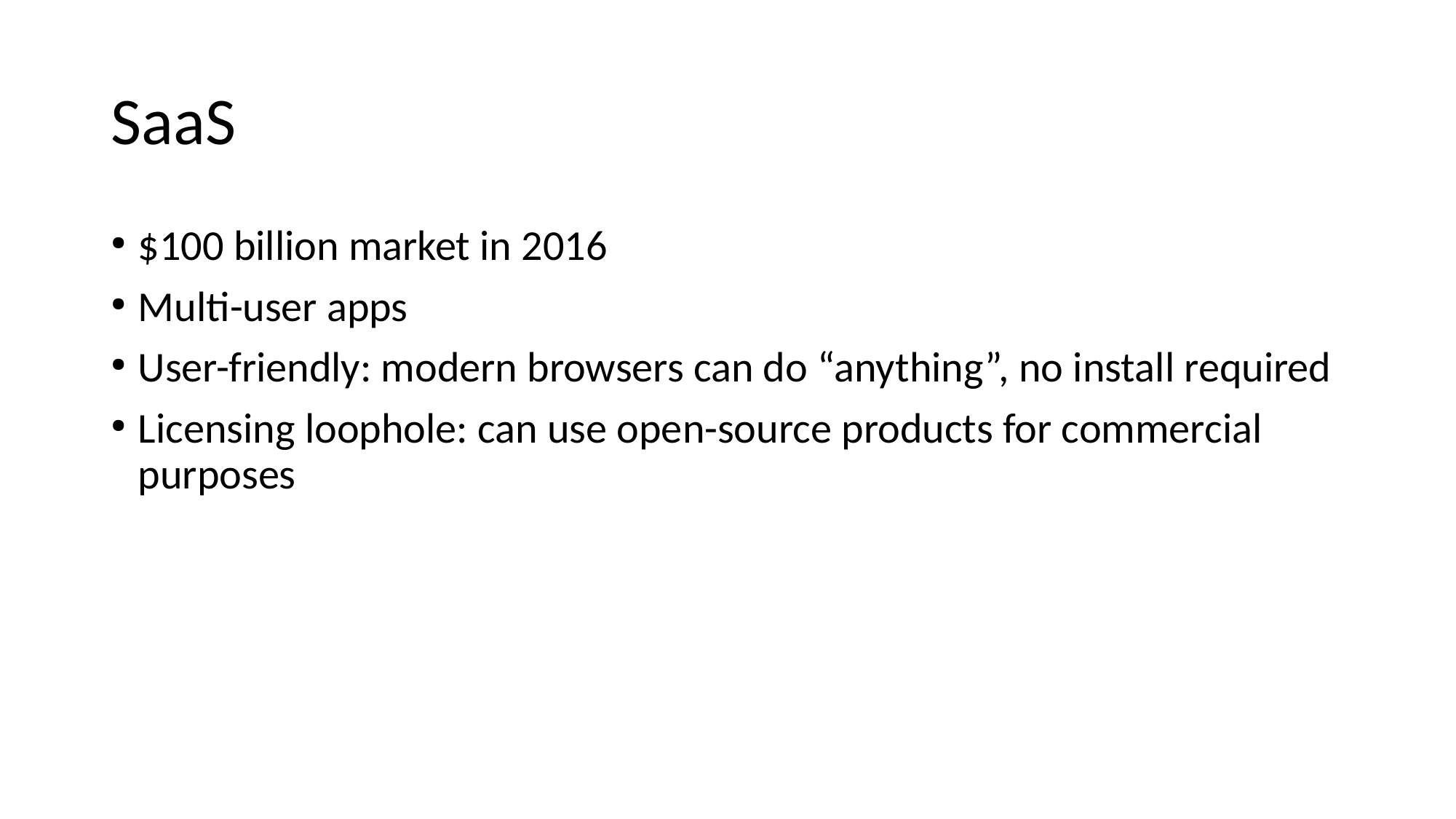

# SaaS
$100 billion market in 2016
Multi-user apps
User-friendly: modern browsers can do “anything”, no install required
Licensing loophole: can use open-source products for commercial purposes